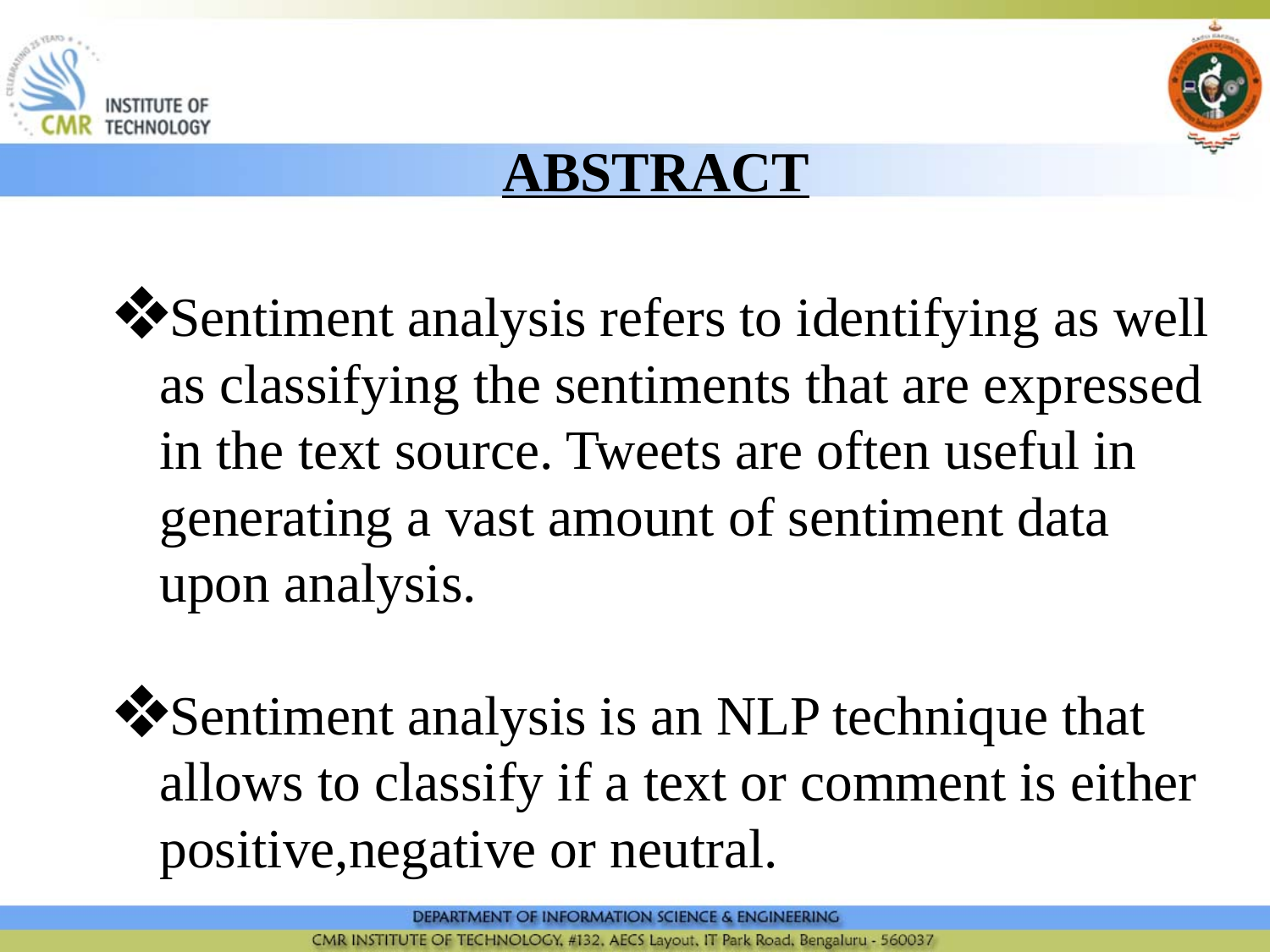

# ABSTRACT
Sentiment analysis refers to identifying as well as classifying the sentiments that are expressed in the text source. Tweets are often useful in generating a vast amount of sentiment data upon analysis.

Sentiment analysis is an NLP technique that allows to classify if a text or comment is either positive,negative or neutral.